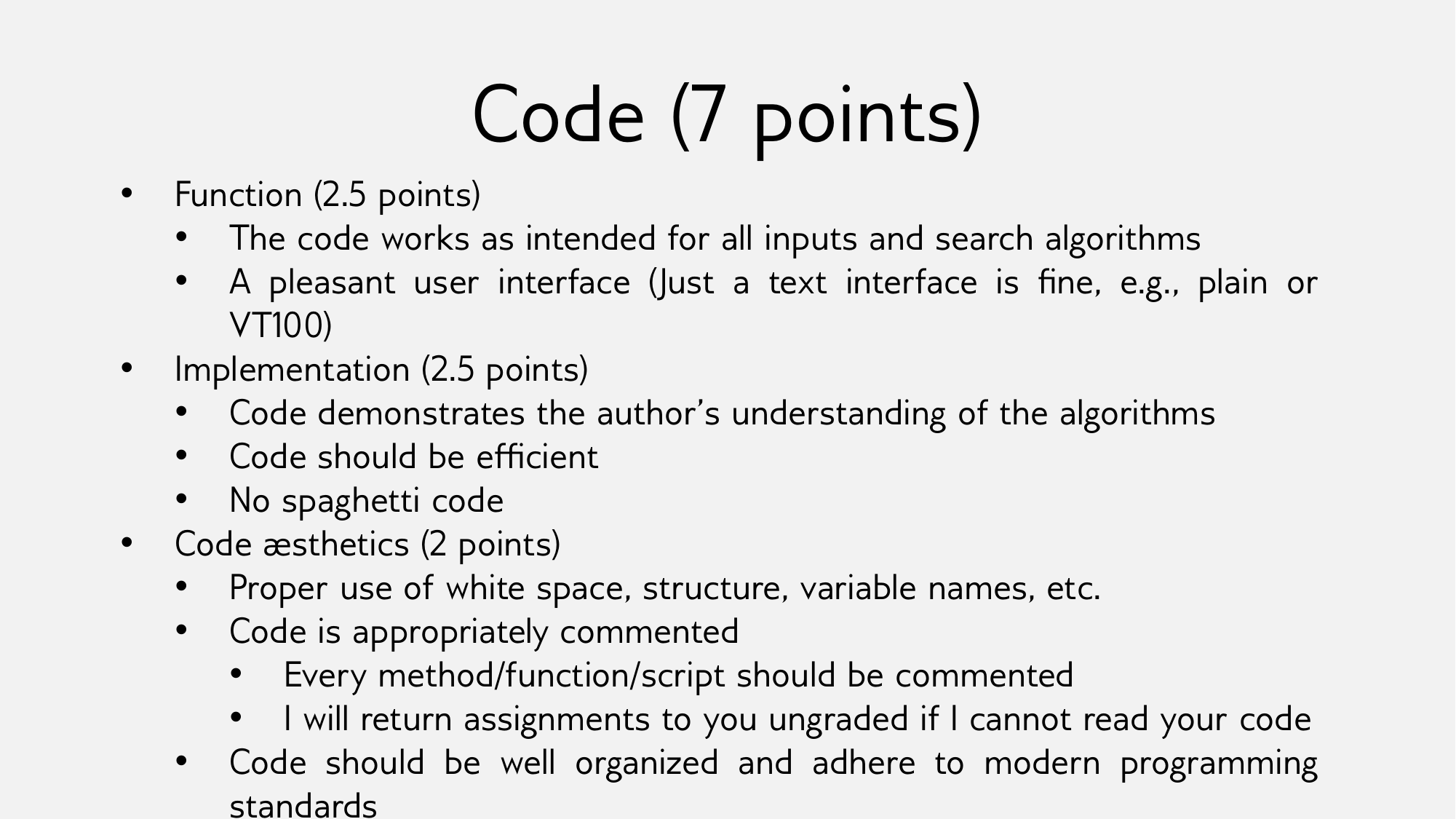

Code (7 points)
Function (2.5 points)
The code works as intended for all inputs and search algorithms
A pleasant user interface (Just a text interface is fine, e.g., plain or VT100)
Implementation (2.5 points)
Code demonstrates the author’s understanding of the algorithms
Code should be efficient
No spaghetti code
Code aesthetics (2 points)
Proper use of white space, structure, variable names, etc.
Code is appropriately commented
Every method/function/script should be commented
I will return assignments to you ungraded if I cannot read your code
Code should be well organized and adhere to modern programming standards